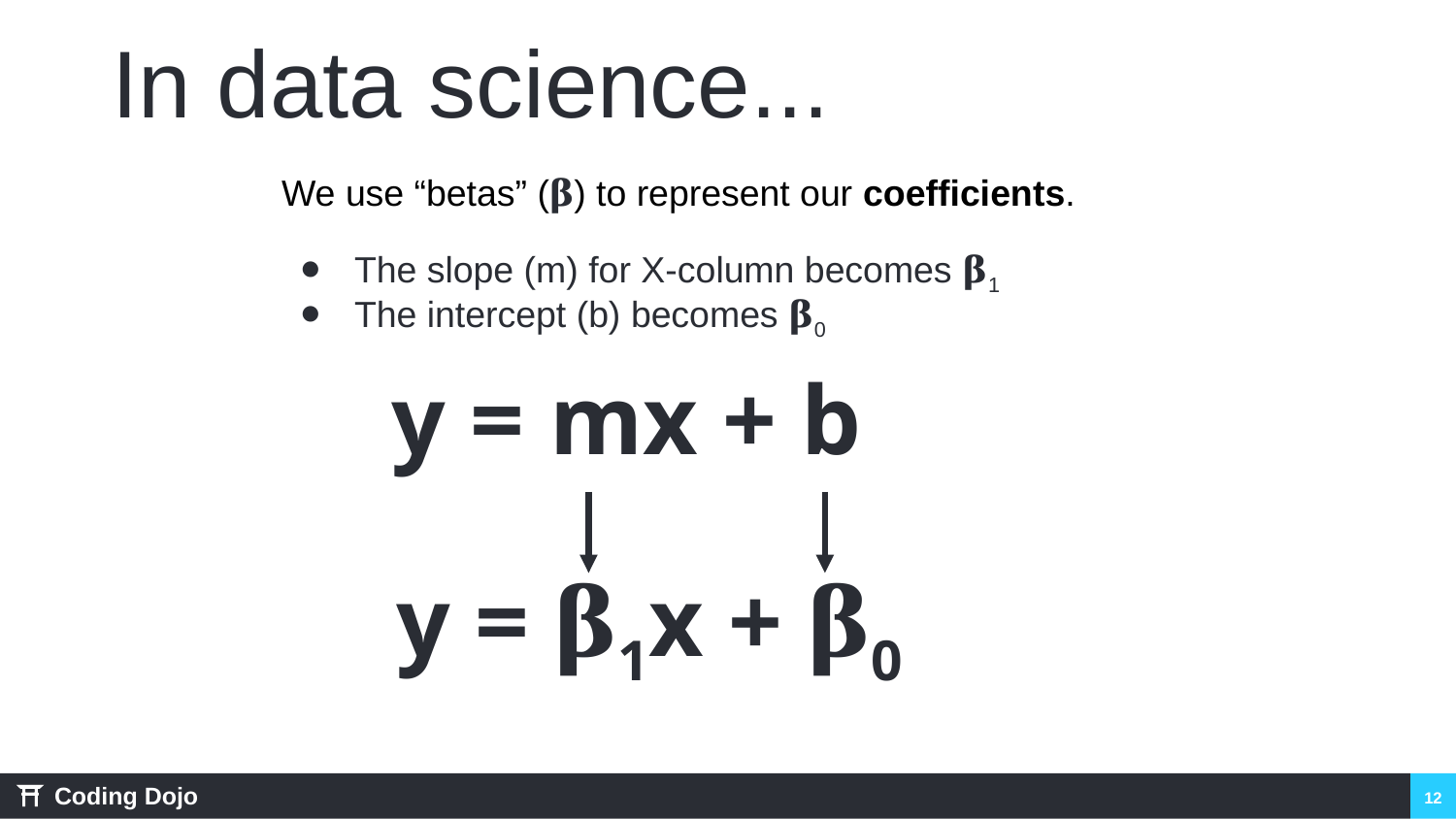

In data science...
We use “betas” (𝛃) to represent our coefficients.
The slope (m) for X-column becomes 𝛃1
The intercept (b) becomes 𝛃0
y = mx + b
y = 𝛃1x + 𝛃0